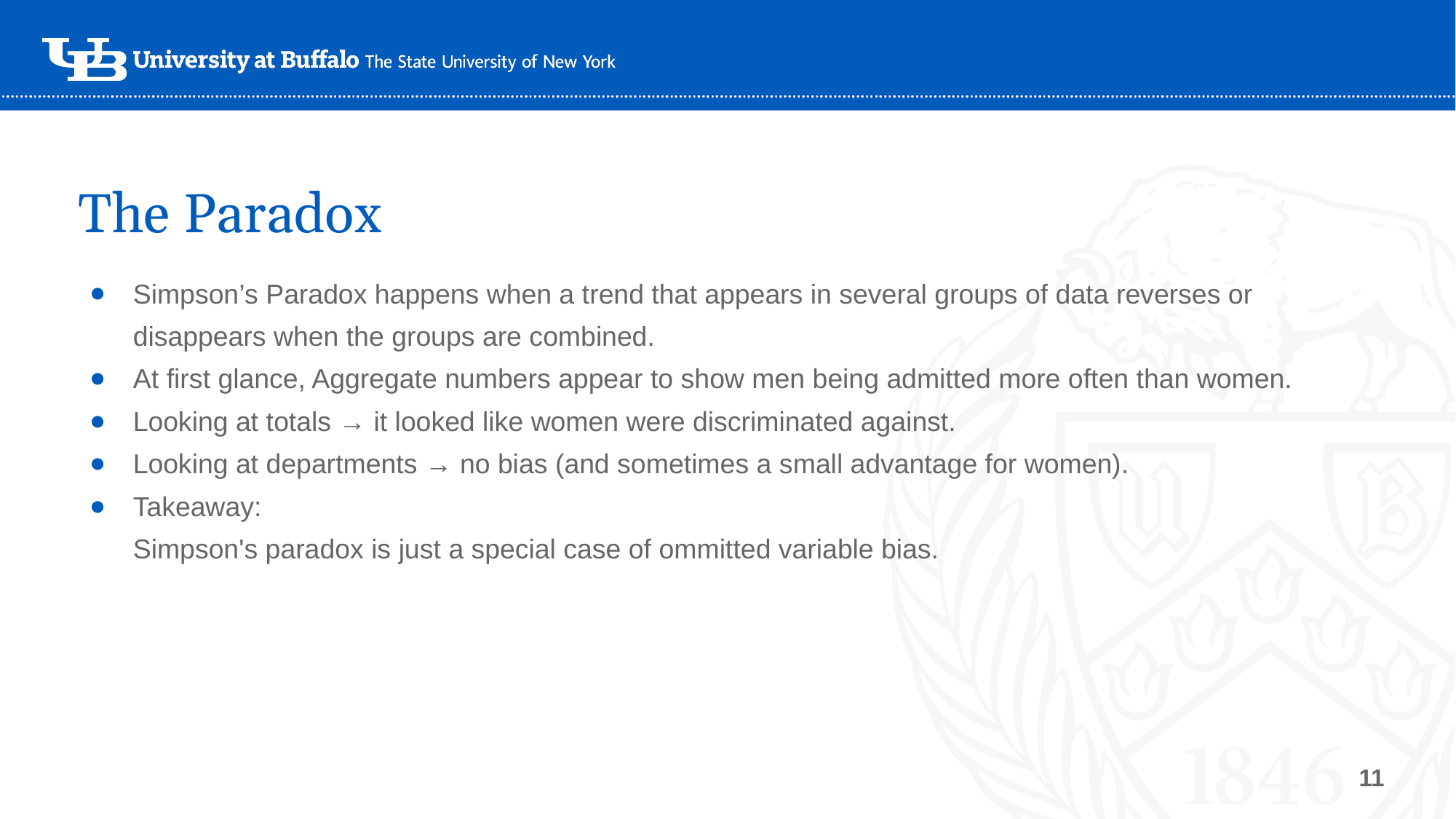

# The Paradox
Simpson’s Paradox happens when a trend that appears in several groups of data reverses or disappears when the groups are combined.
At first glance, Aggregate numbers appear to show men being admitted more often than women.
Looking at totals → it looked like women were discriminated against.
Looking at departments → no bias (and sometimes a small advantage for women).
Takeaway:
Simpson's paradox is just a special case of ommitted variable bias.

11